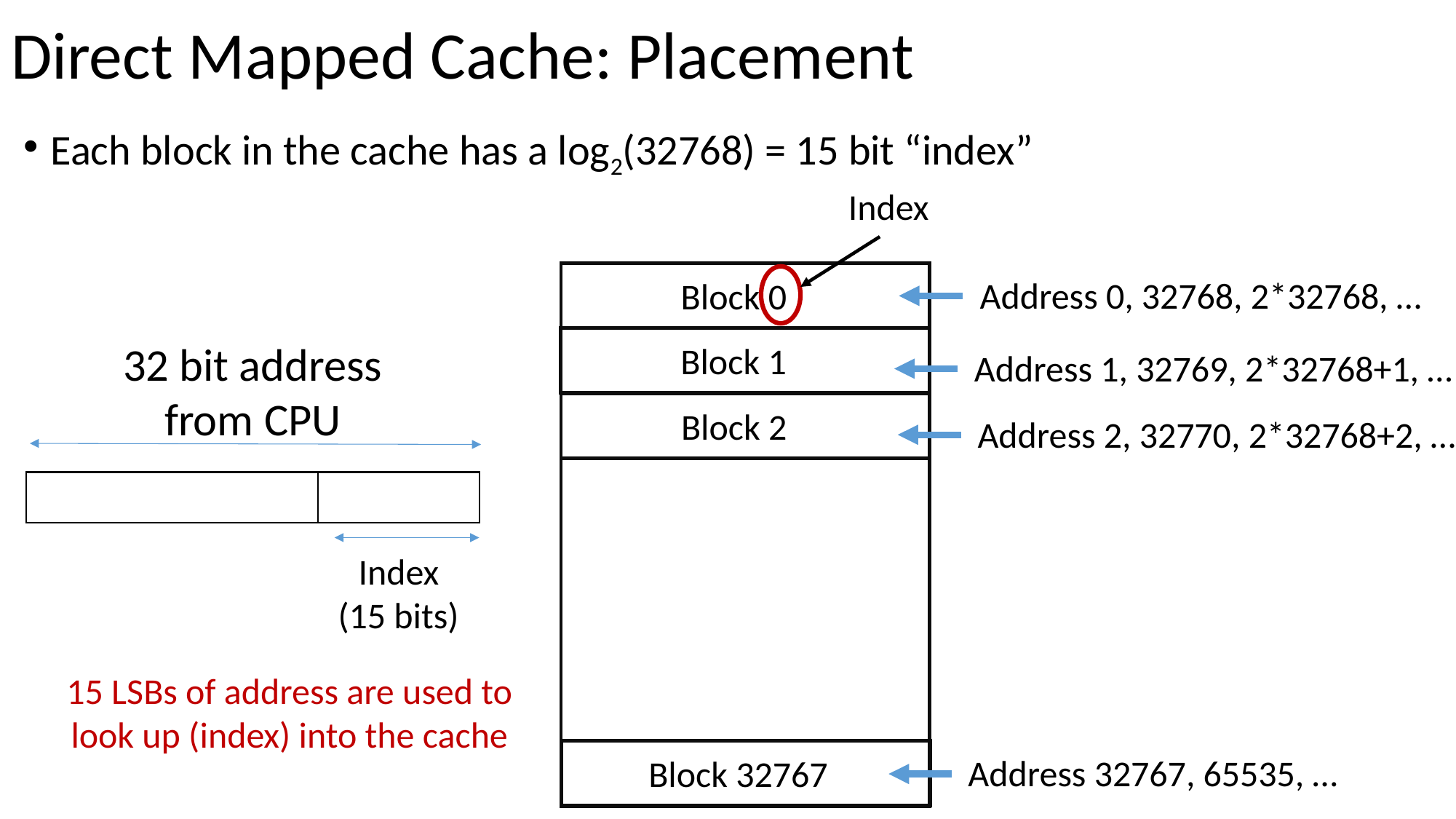

# Direct Mapped Cache: Placement
Each block in the cache has a log2(32768) = 15 bit “index”

Index

Address 0, 32768, 2*32768, …
Block 0

32 bit address
from CPU
Block 1
Address 1, 32769, 2*32768+1, …

Block 2
Address 2, 32770, 2*32768+2, …

Index
(15 bits)
15 LSBs of address are used to look up (index) into the cache

Address 32767, 65535, …
Block 32767